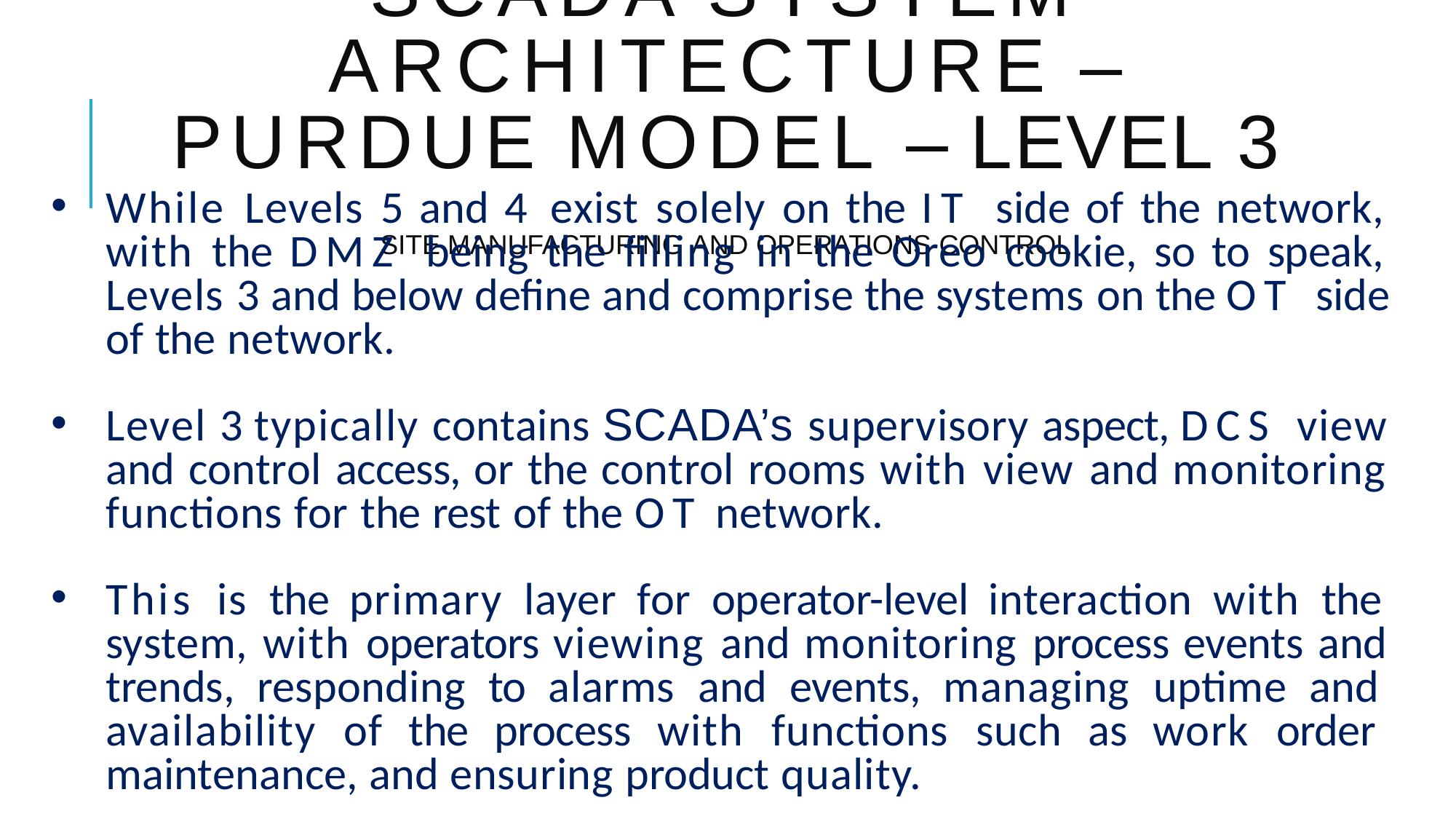

# SCADA SYSTEM ARCHITECTURE –
PURDUE MODEL – Level 3 Site Manufacturing and Operations Control
While Levels 5 and 4 exist solely on the IT side of the network,  with the DMZ being the filling in the Oreo cookie, so to speak,  Levels 3 and below define and comprise the systems on the OT side  of the network.

Level 3 typically contains SCADA’s supervisory aspect, DCS view  and control access, or the control rooms with view and monitoring  functions for the rest of the OT network.

This is the primary layer for operator-level interaction with the  system, with operators viewing and monitoring process events and  trends, responding to alarms and events, managing uptime and  availability of the process with functions such as work order  maintenance, and ensuring product quality.